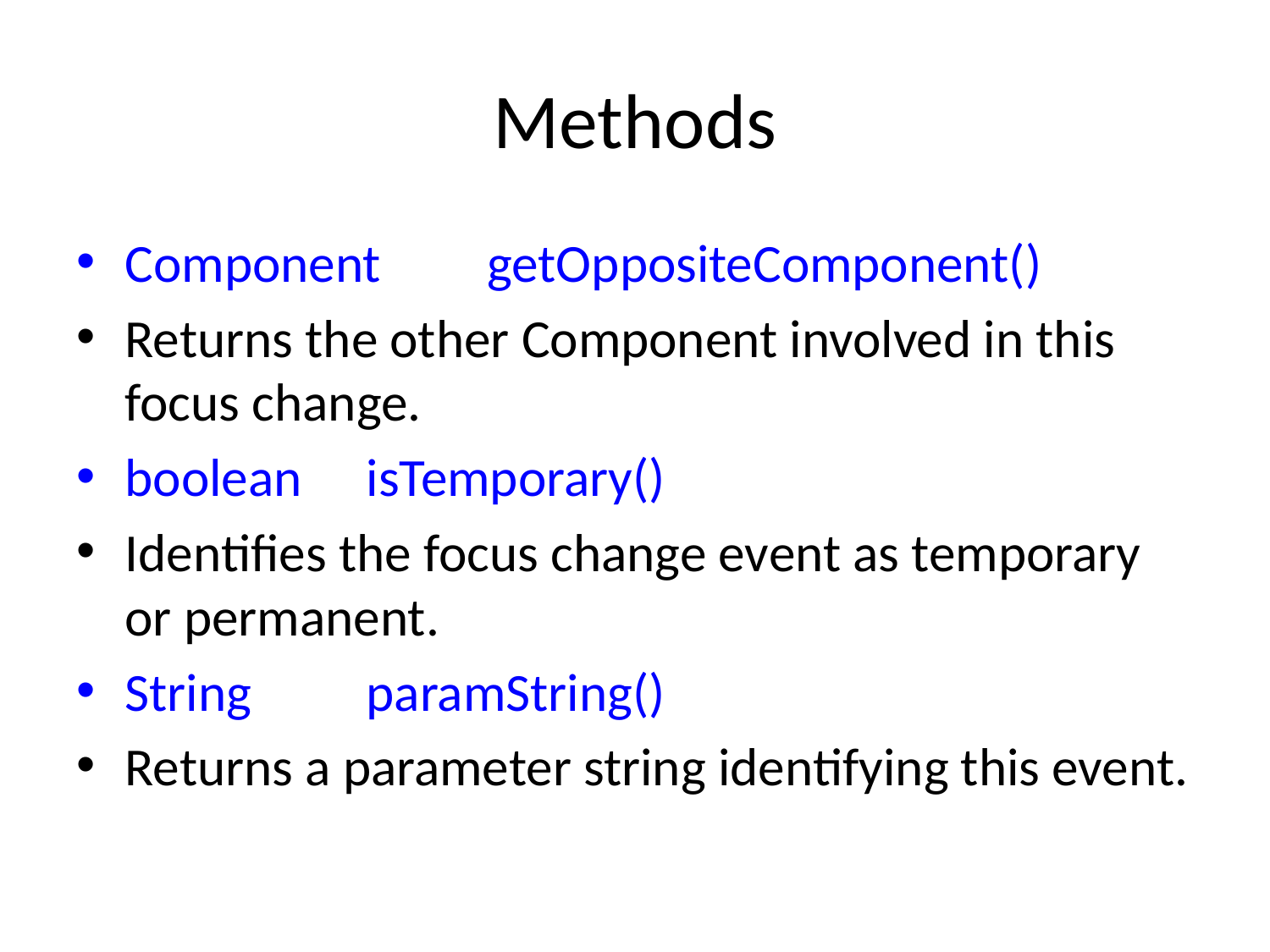

# Methods
Component 	getOppositeComponent()
Returns the other Component involved in this focus change.
boolean 	isTemporary()
Identifies the focus change event as temporary or permanent.
String 	paramString()
Returns a parameter string identifying this event.